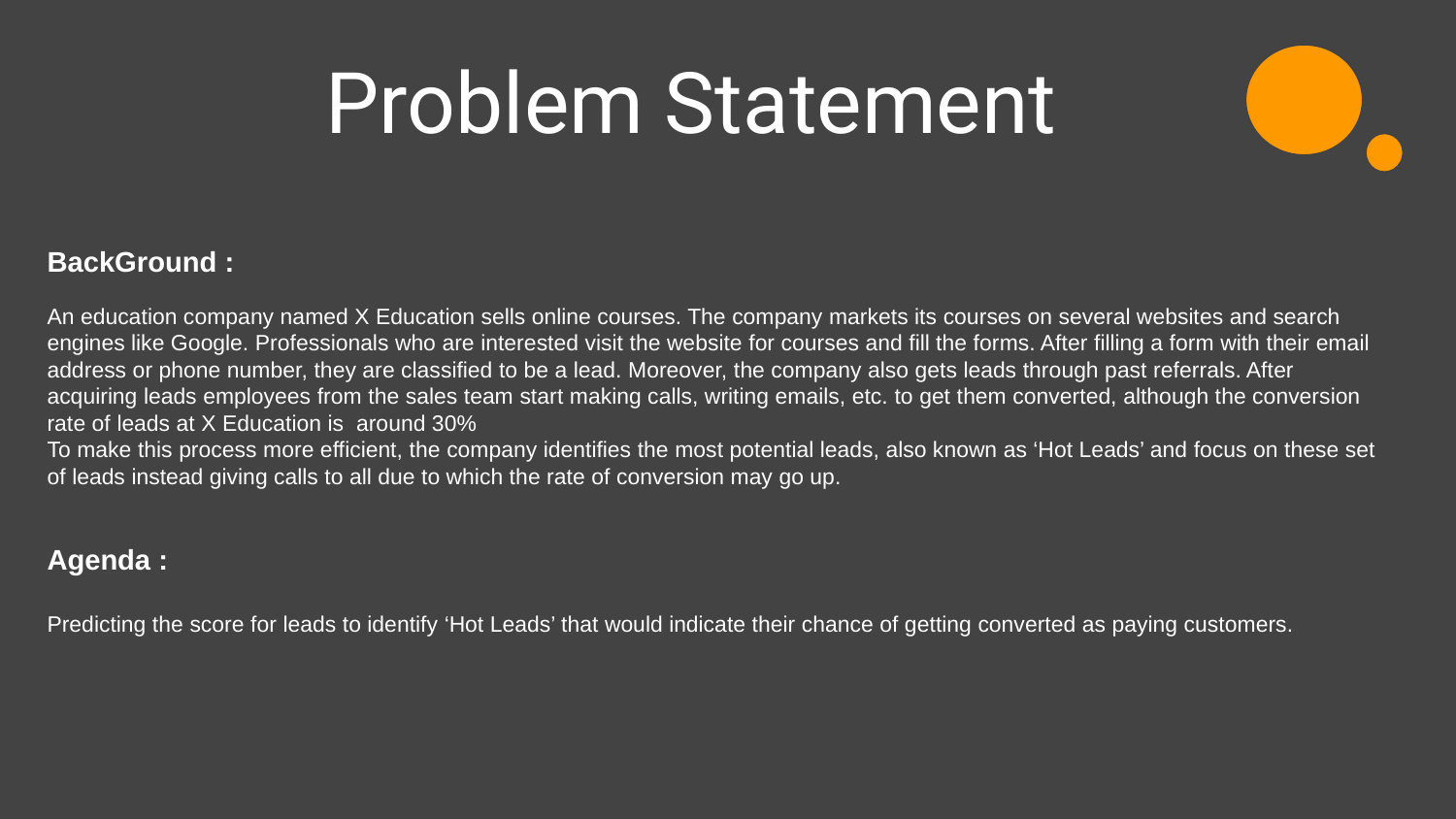

# Problem Statement

BackGround :

An education company named X Education sells online courses. The company markets its courses on several websites and search engines like Google. Professionals who are interested visit the website for courses and fill the forms. After filling a form with their email address or phone number, they are classified to be a lead. Moreover, the company also gets leads through past referrals. After acquiring leads employees from the sales team start making calls, writing emails, etc. to get them converted, although the conversion rate of leads at X Education is  around 30%
To make this process more efficient, the company identifies the most potential leads, also known as ‘Hot Leads’ and focus on these set of leads instead giving calls to all due to which the rate of conversion may go up.

Agenda :

Predicting the score for leads to identify ‘Hot Leads’ that would indicate their chance of getting converted as paying customers.